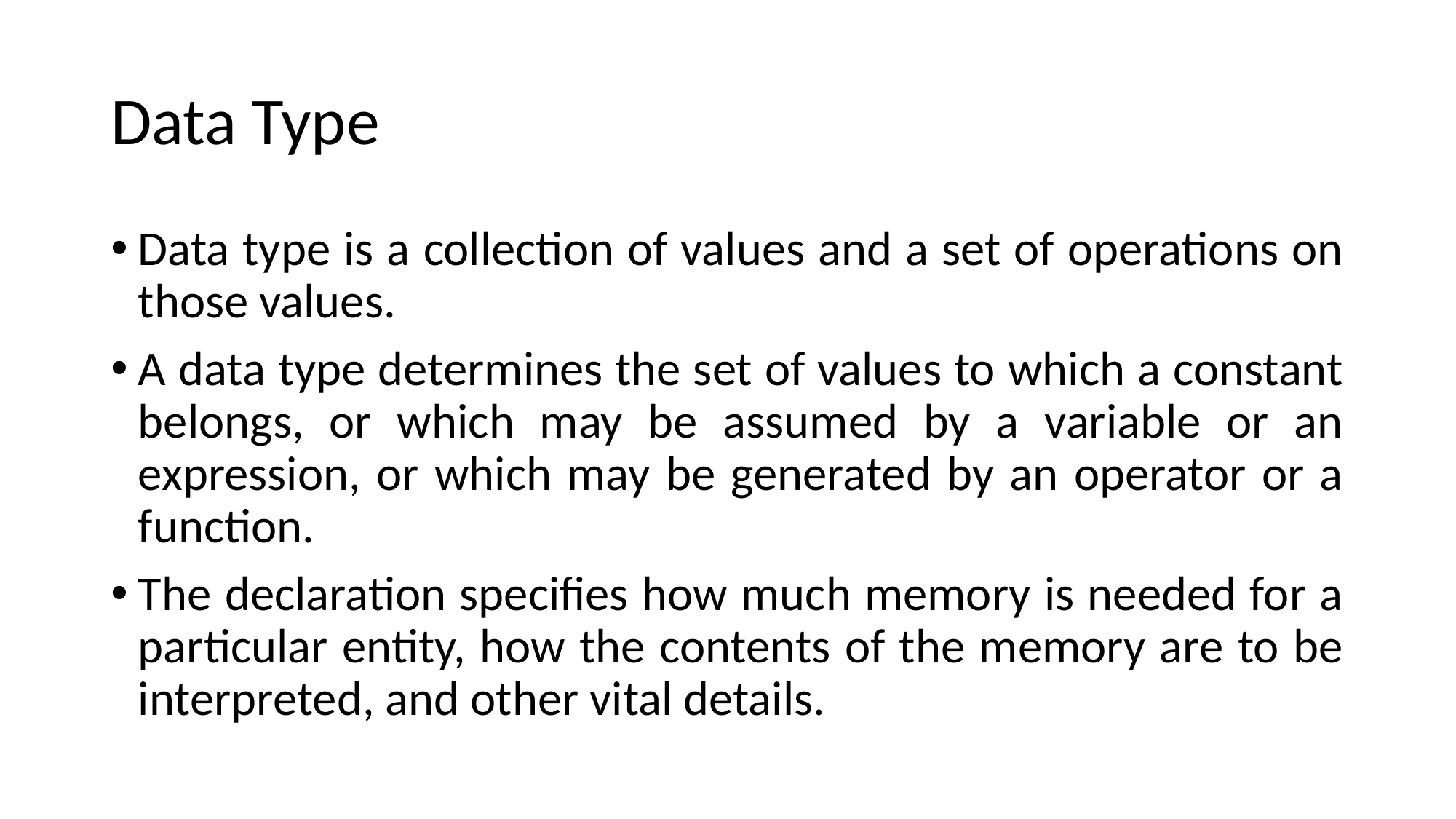

# Data Type
Data type is a collection of values and a set of operations on those values.
A data type determines the set of values to which a constant belongs, or which may be assumed by a variable or an expression, or which may be generated by an operator or a function.
The declaration specifies how much memory is needed for a particular entity, how the contents of the memory are to be interpreted, and other vital details.